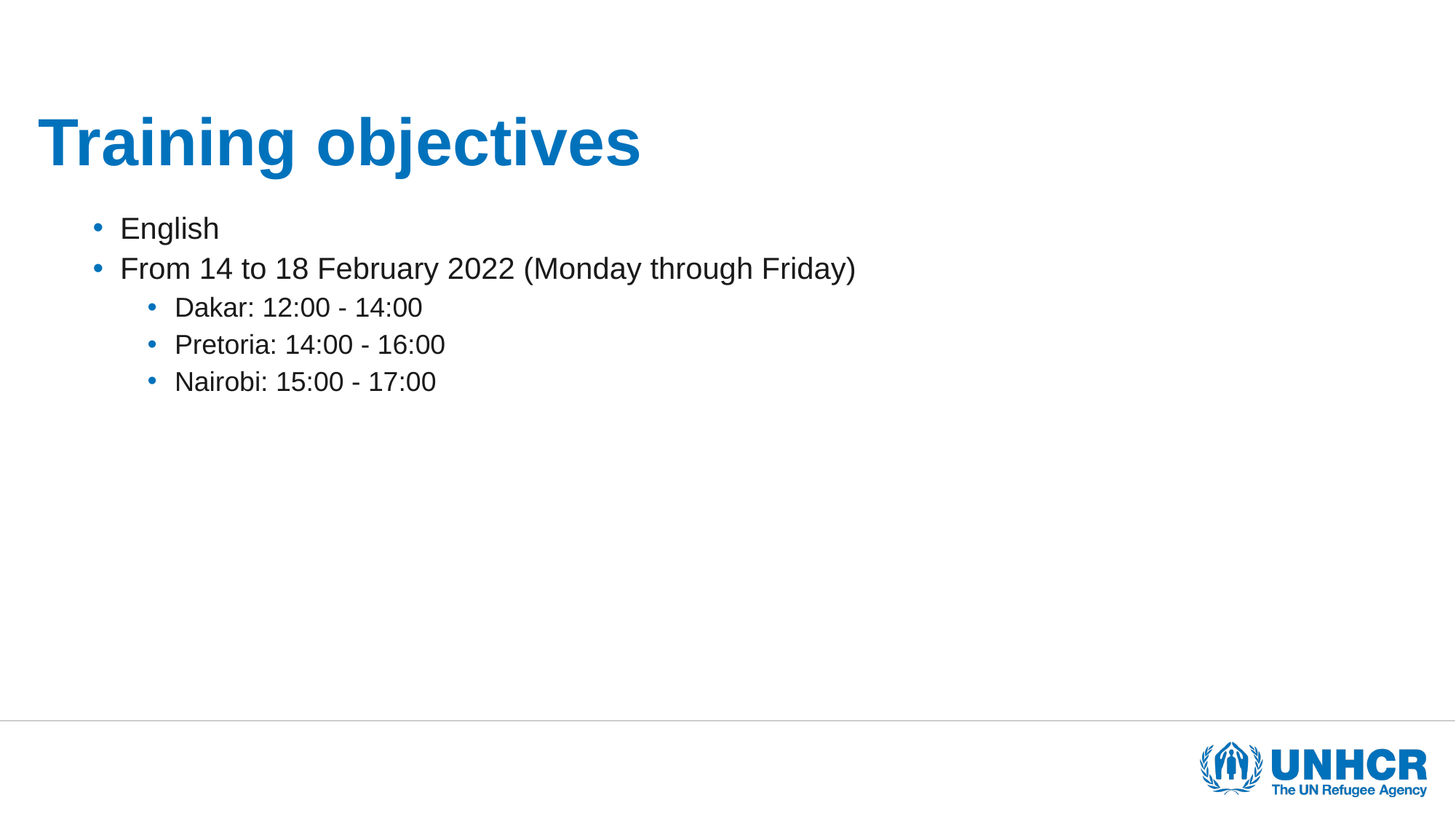

# Training objectives
English
From 14 to 18 February 2022 (Monday through Friday)
Dakar: 12:00 - 14:00
Pretoria: 14:00 - 16:00
Nairobi: 15:00 - 17:00